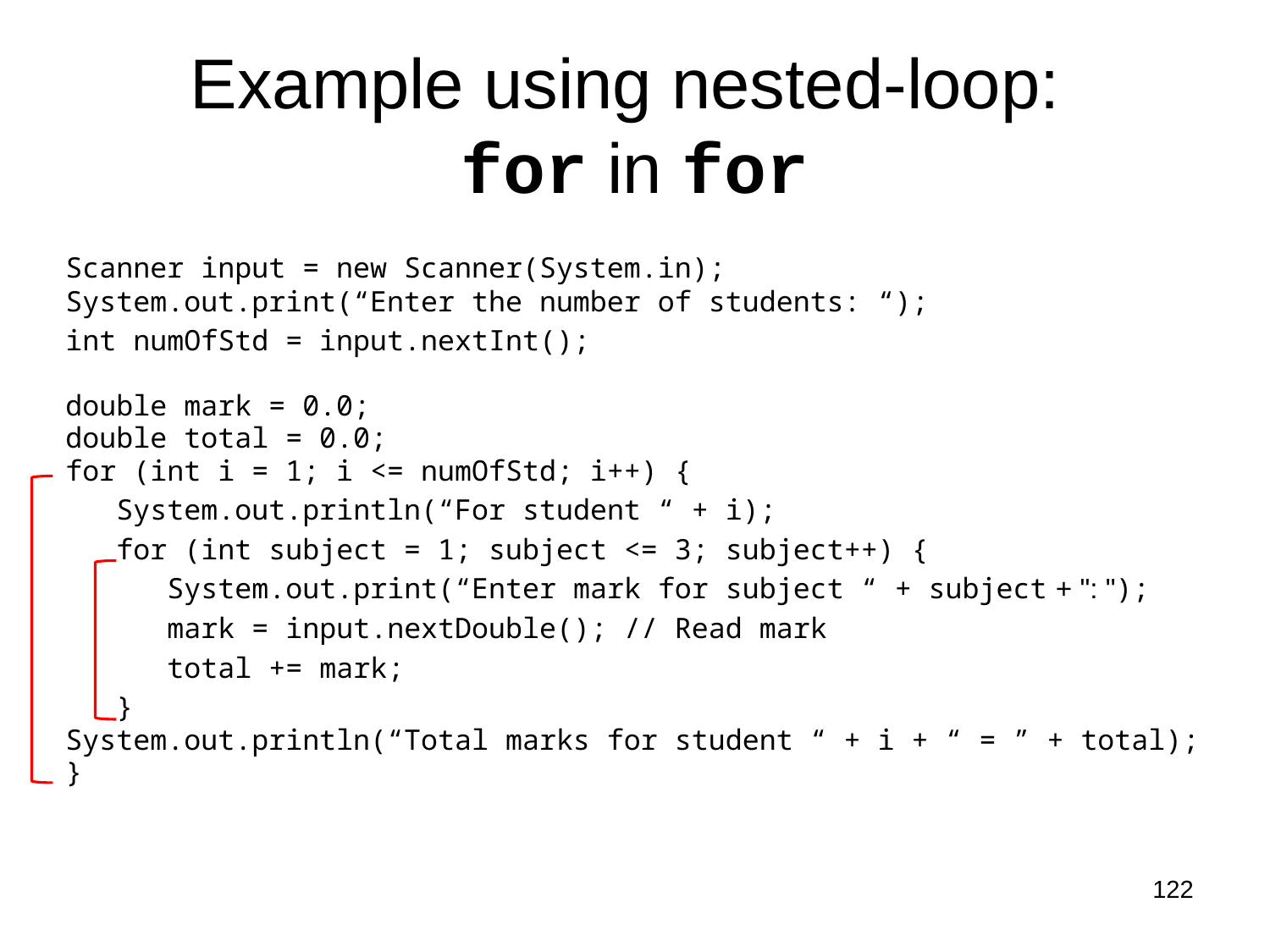

Example using nested-loop:
for in for
Scanner input = new Scanner(System.in);
System.out.print(“Enter the number of students: “);
int numOfStd = input.nextInt();
double mark = 0.0;
double total = 0.0;
for (int i = 1; i <= numOfStd; i++) {
   System.out.println(“For student “ + i);
   for (int subject = 1; subject <= 3; subject++) {
      System.out.print(“Enter mark for subject “ + subject + ": ");
      mark = input.nextDouble(); // Read mark
      total += mark;
   }
System.out.println(“Total marks for student “ + i + “ = ” + total);
}

122